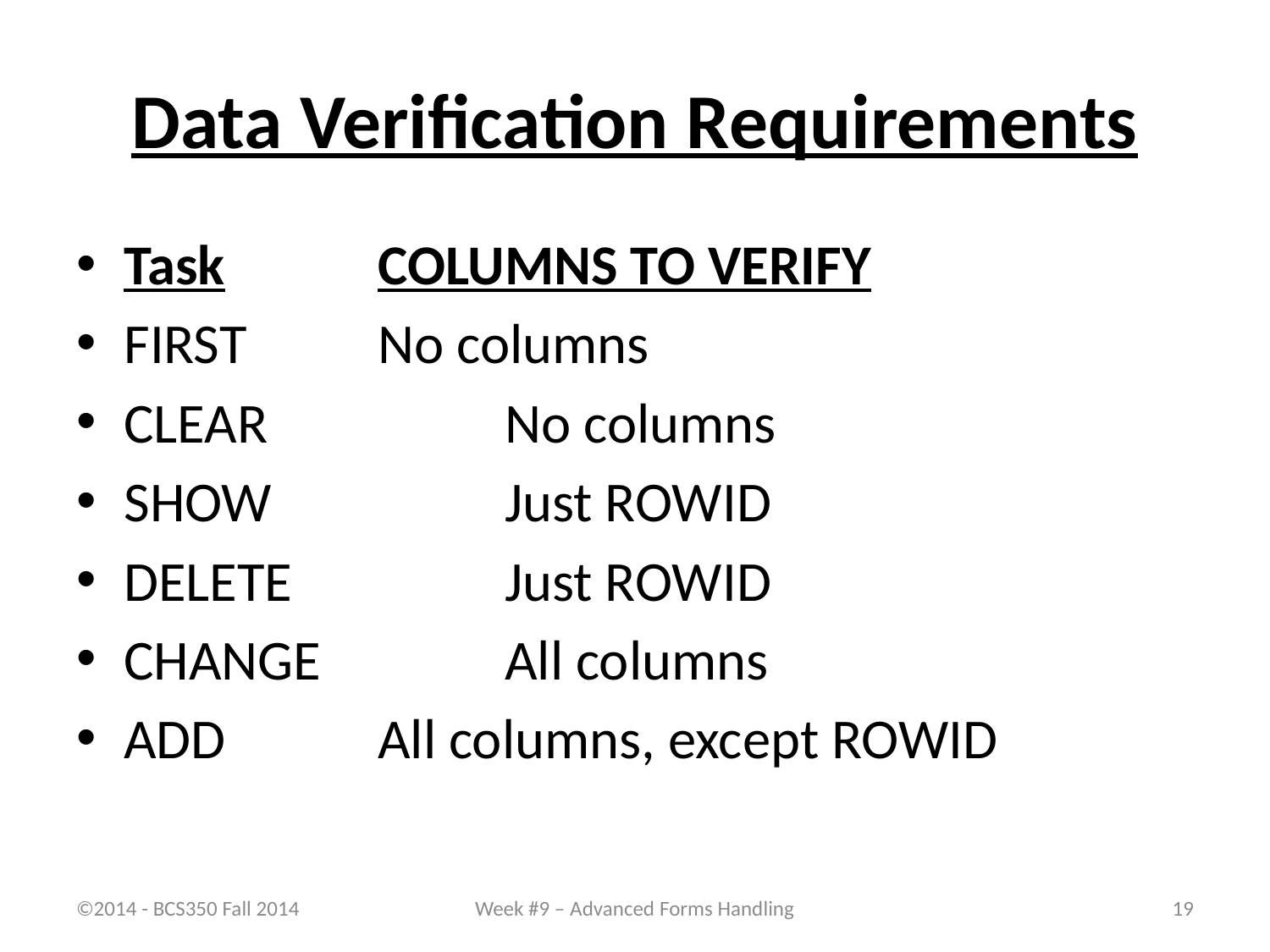

# Data Verification Requirements
Task		COLUMNS TO VERIFY
FIRST		No columns
CLEAR		No columns
SHOW		Just ROWID
DELETE		Just ROWID
CHANGE		All columns
ADD		All columns, except ROWID
©2014 - BCS350 Fall 2014
Week #9 – Advanced Forms Handling
19